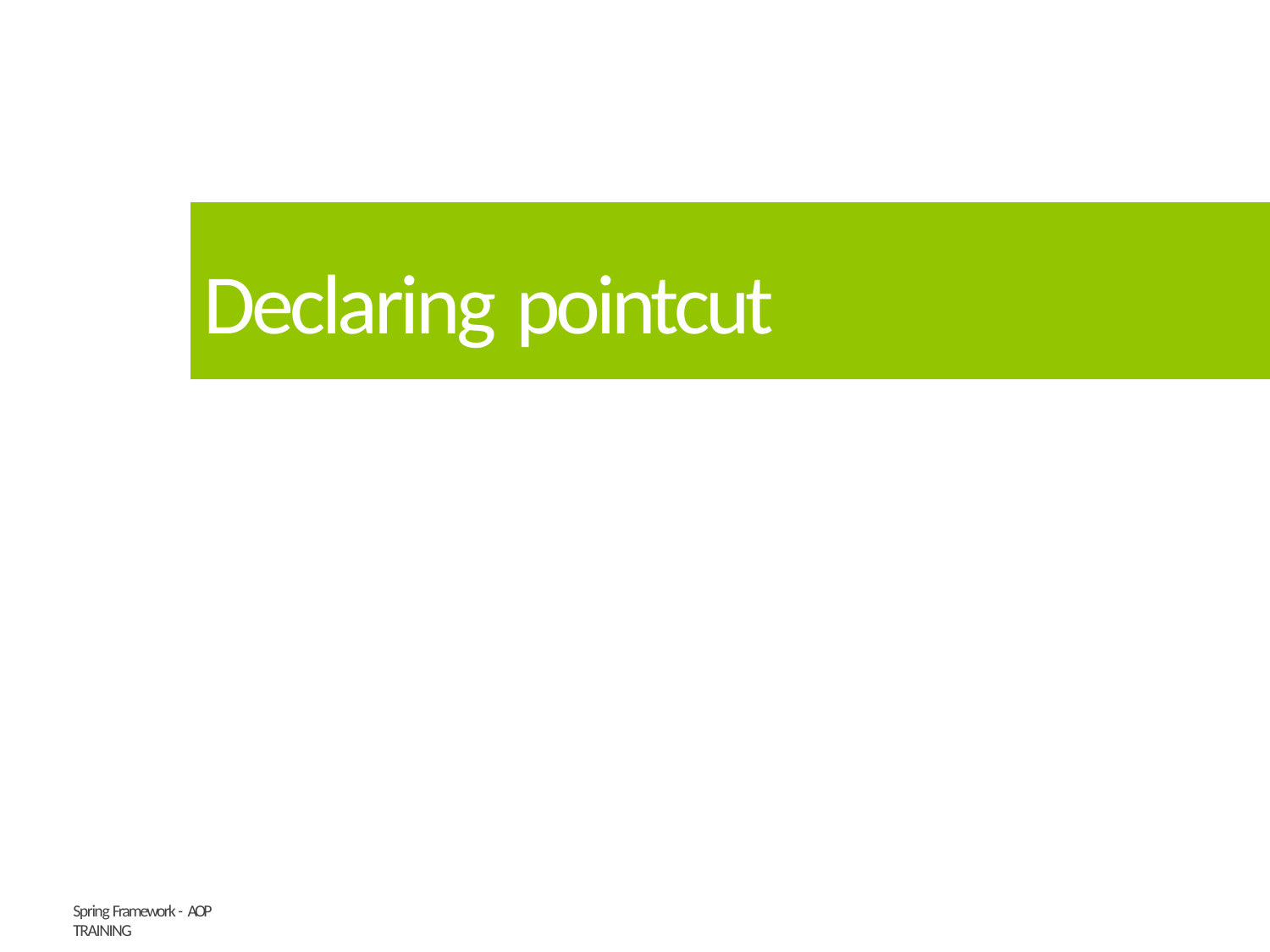

# Declaring pointcut
Spring Framework - AOP
Training